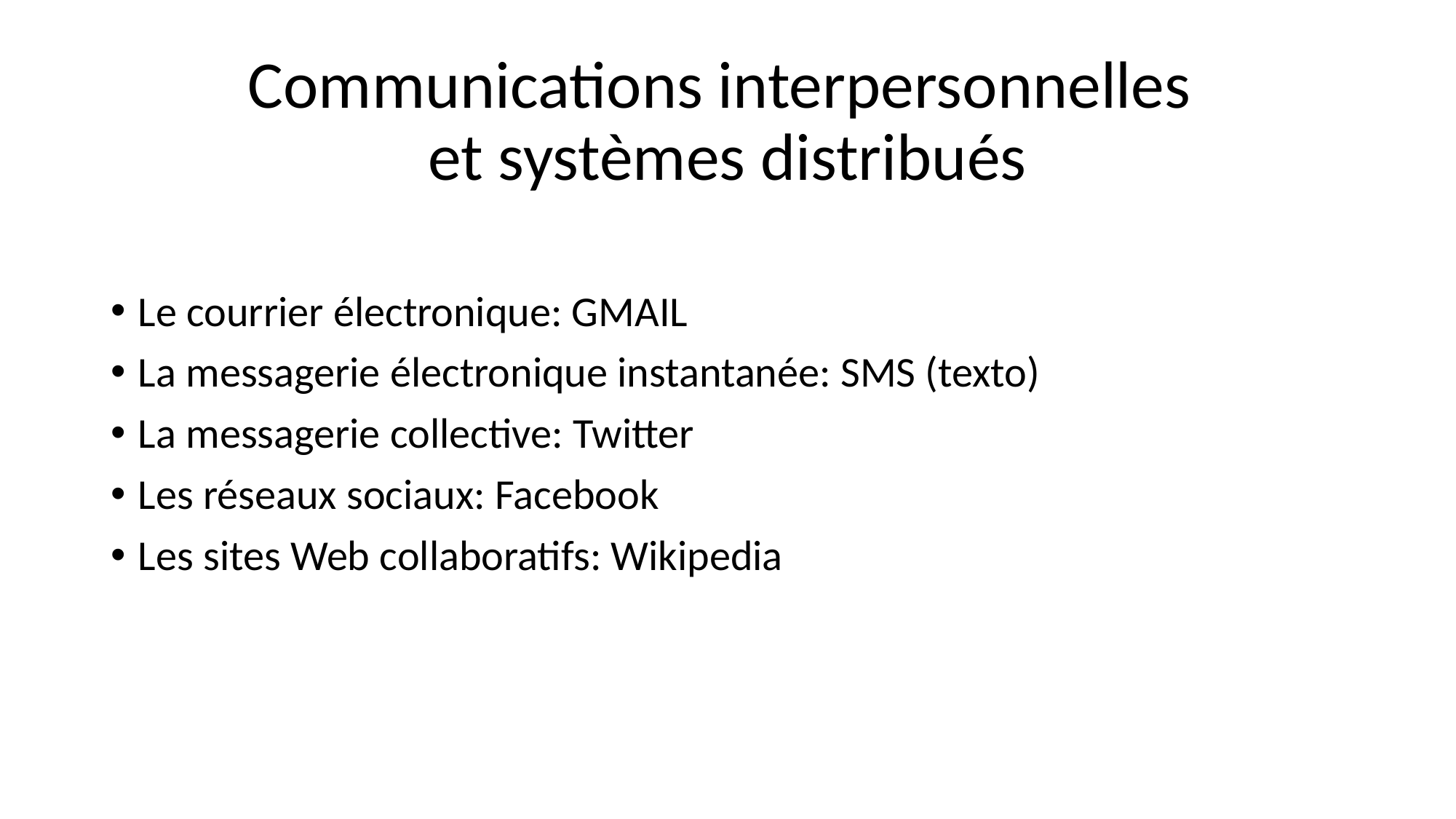

# Communications interpersonnelles et systèmes distribués

Le courrier électronique: GMAIL
La messagerie électronique instantanée: SMS (texto)
La messagerie collective: Twitter
Les réseaux sociaux: Facebook
Les sites Web collaboratifs: Wikipedia